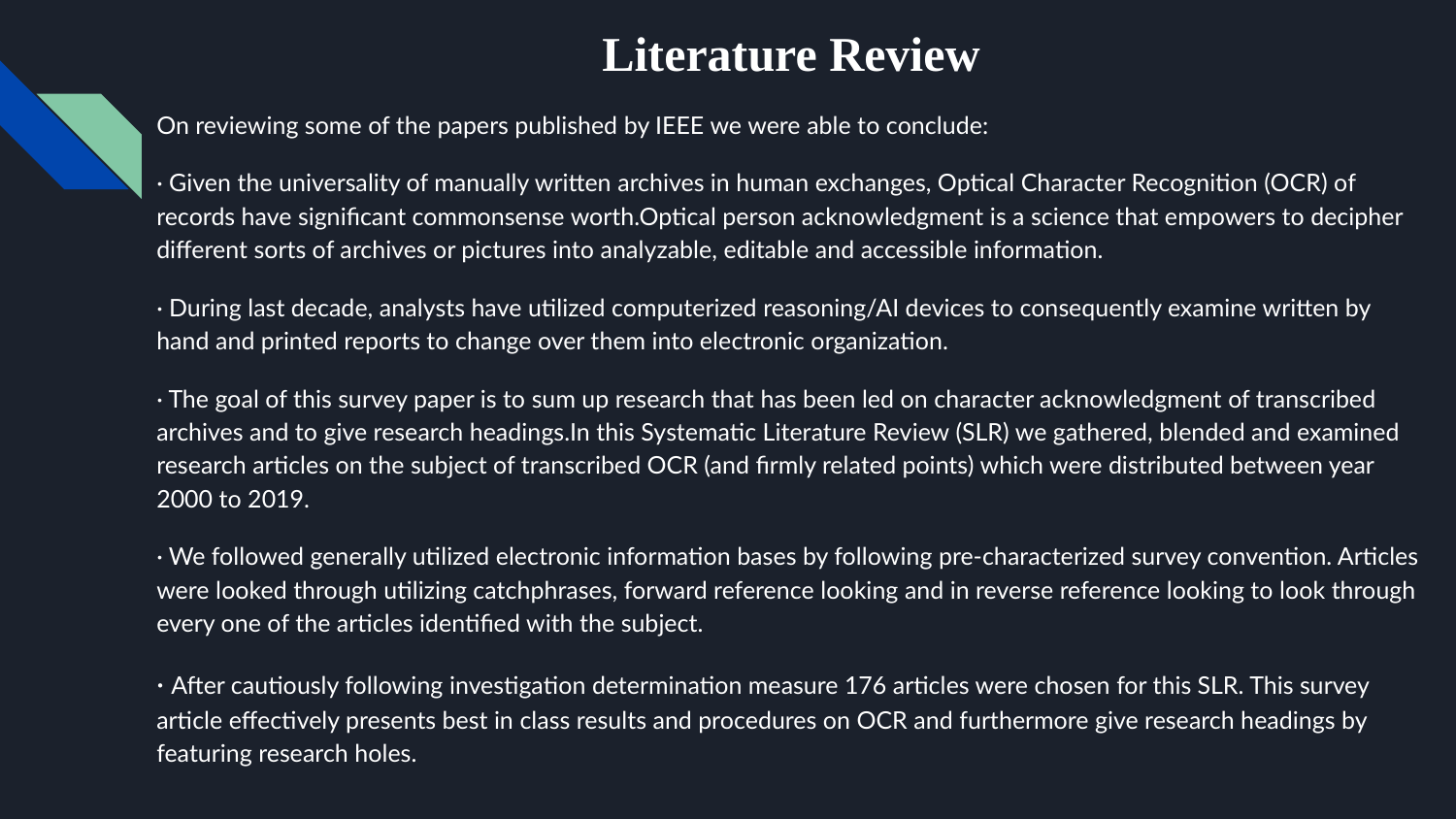

Literature Review
On reviewing some of the papers published by IEEE we were able to conclude:
· Given the universality of manually written archives in human exchanges, Optical Character Recognition (OCR) of records have significant commonsense worth.Optical person acknowledgment is a science that empowers to decipher different sorts of archives or pictures into analyzable, editable and accessible information.
· During last decade, analysts have utilized computerized reasoning/AI devices to consequently examine written by hand and printed reports to change over them into electronic organization.
· The goal of this survey paper is to sum up research that has been led on character acknowledgment of transcribed archives and to give research headings.In this Systematic Literature Review (SLR) we gathered, blended and examined research articles on the subject of transcribed OCR (and firmly related points) which were distributed between year 2000 to 2019.
· We followed generally utilized electronic information bases by following pre-characterized survey convention. Articles were looked through utilizing catchphrases, forward reference looking and in reverse reference looking to look through every one of the articles identified with the subject.
· After cautiously following investigation determination measure 176 articles were chosen for this SLR. This survey article effectively presents best in class results and procedures on OCR and furthermore give research headings by featuring research holes.